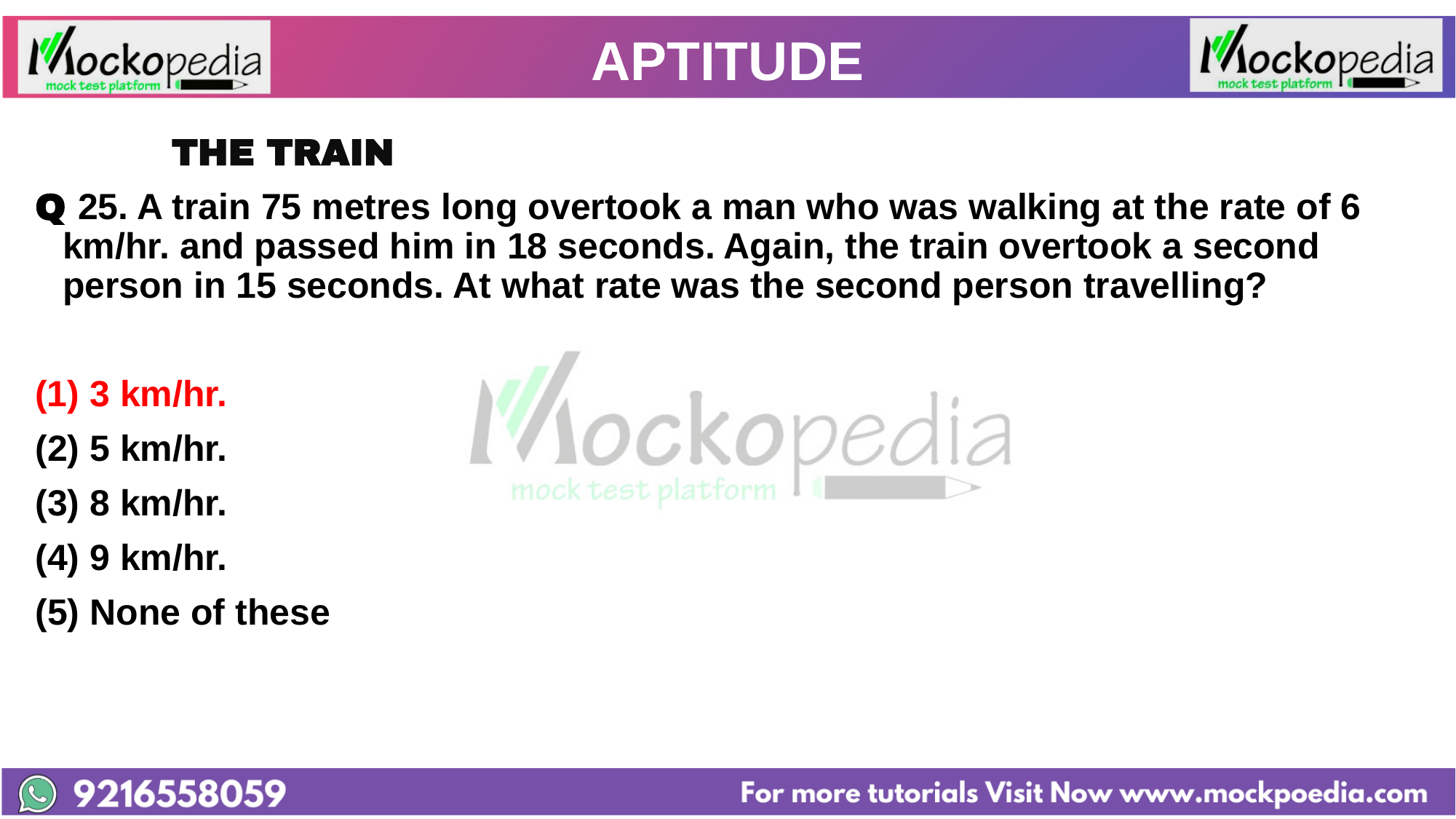

# APTITUDE
		THE TRAIN
Q 25. A train 75 metres long overtook a man who was walking at the rate of 6 km/hr. and passed him in 18 seconds. Again, the train overtook a second person in 15 seconds. At what rate was the second person travelling?

3 km/hr.
(2) 5 km/hr.
(3) 8 km/hr.
(4) 9 km/hr.
(5) None of these